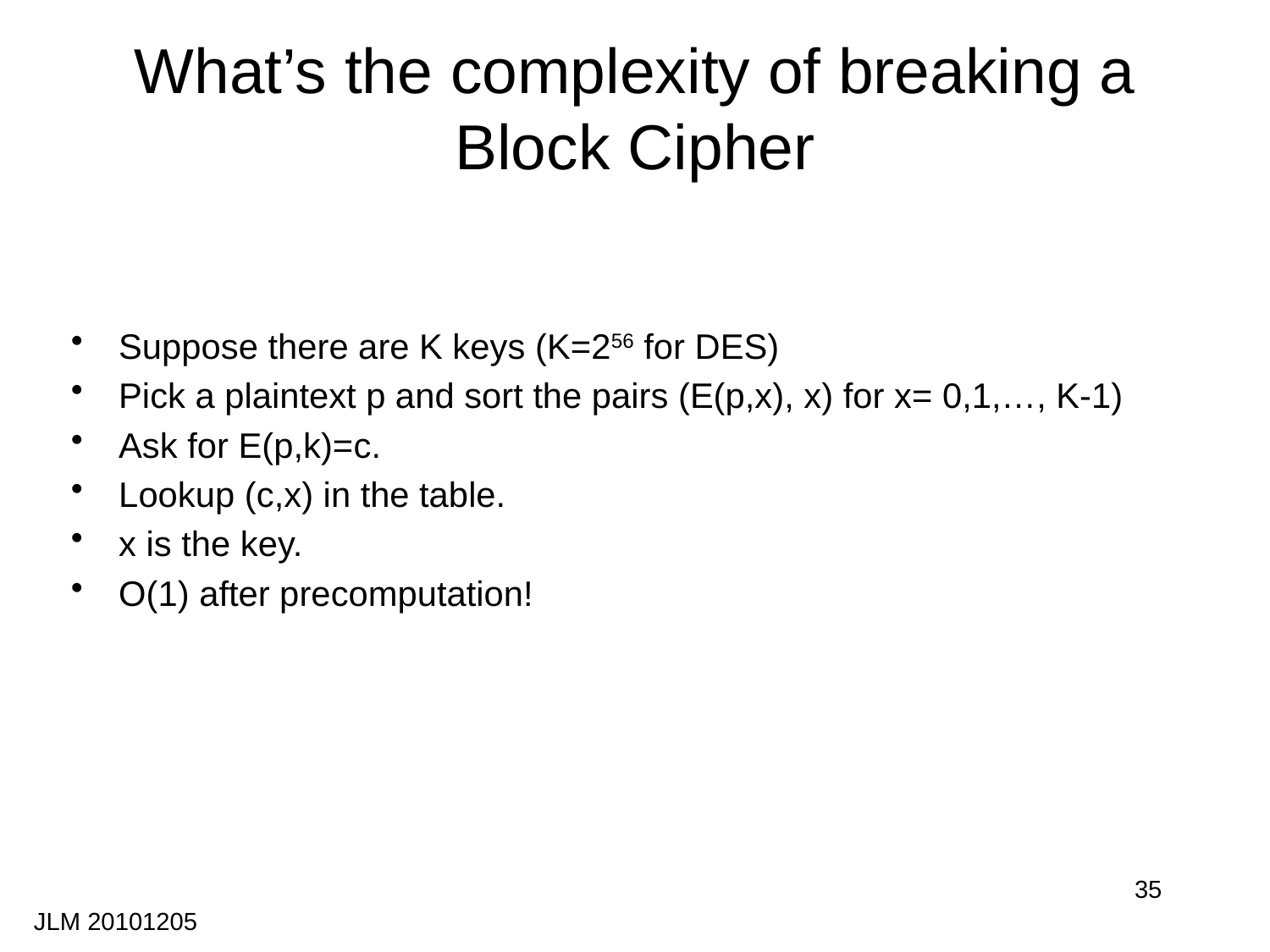

# What’s the complexity of breaking a Block Cipher
Suppose there are K keys (K=256 for DES)
Pick a plaintext p and sort the pairs (E(p,x), x) for x= 0,1,…, K-1)
Ask for E(p,k)=c.
Lookup (c,x) in the table.
x is the key.
O(1) after precomputation!

35
JLM 20101205